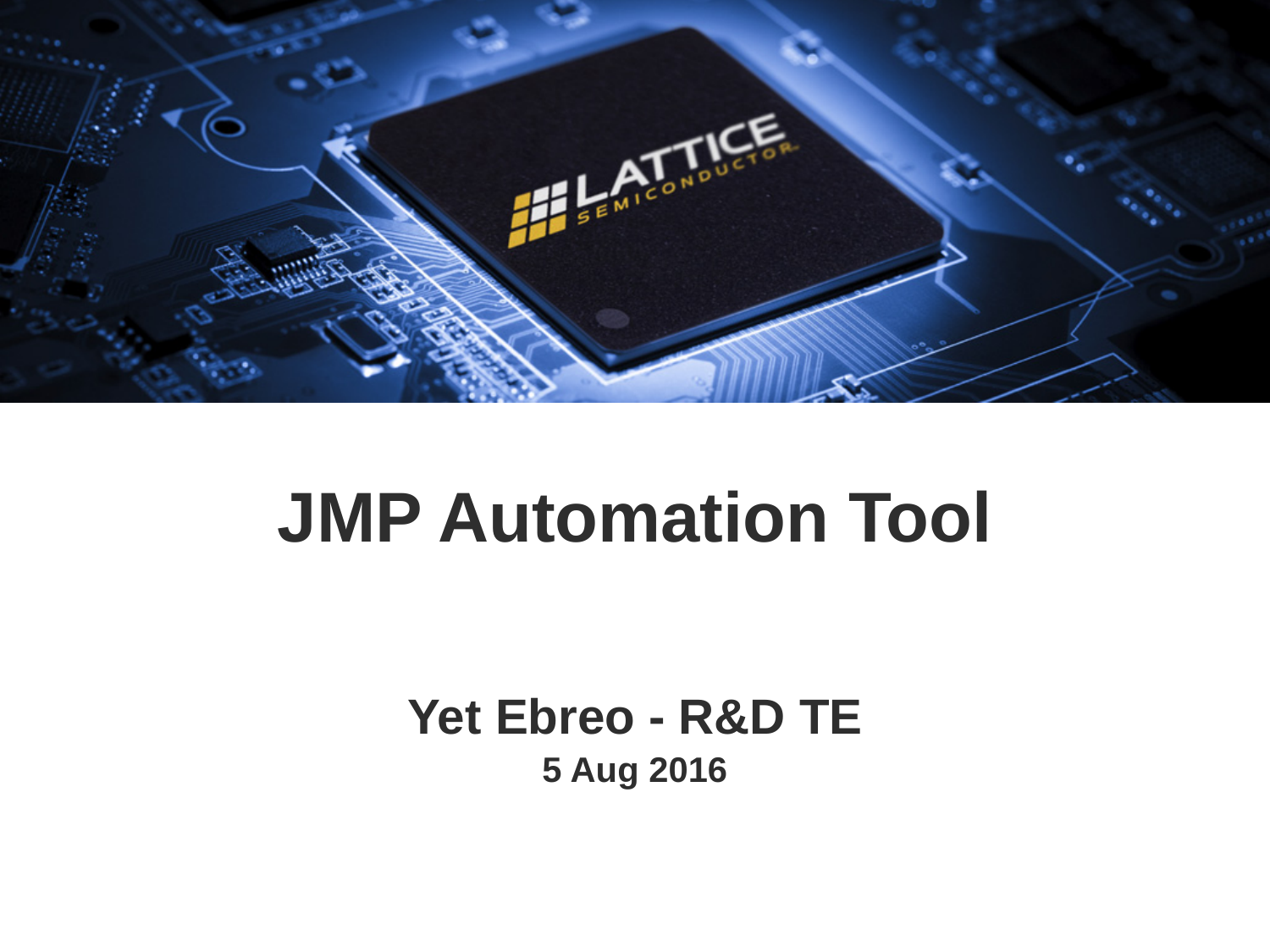

JMP Automation Tool
Yet Ebreo - R&D TE
5 Aug 2016